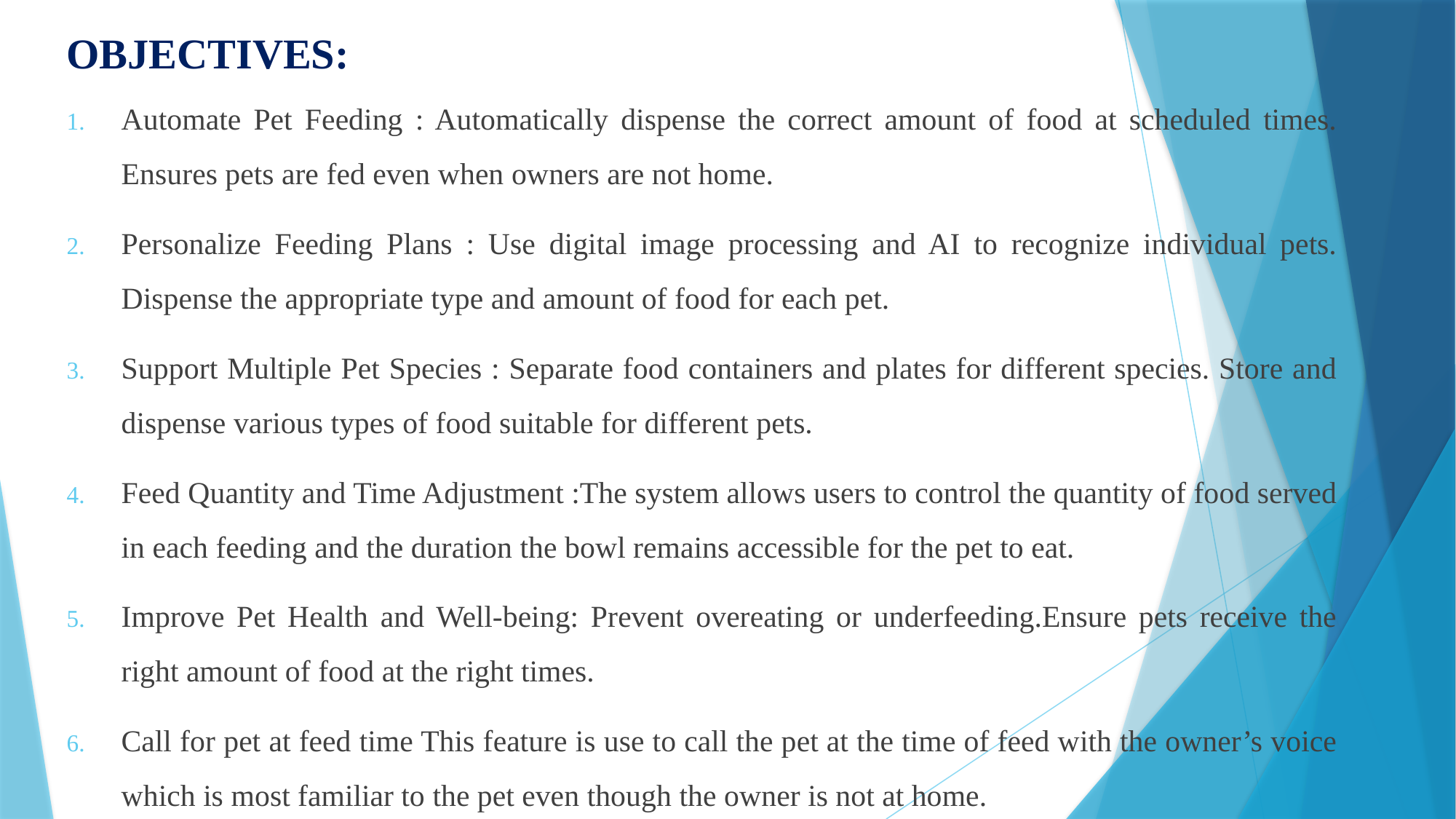

# OBJECTIVES:
Automate Pet Feeding : Automatically dispense the correct amount of food at scheduled times. Ensures pets are fed even when owners are not home.
Personalize Feeding Plans : Use digital image processing and AI to recognize individual pets. Dispense the appropriate type and amount of food for each pet.
Support Multiple Pet Species : Separate food containers and plates for different species. Store and dispense various types of food suitable for different pets.
Feed Quantity and Time Adjustment :The system allows users to control the quantity of food served in each feeding and the duration the bowl remains accessible for the pet to eat.
Improve Pet Health and Well-being: Prevent overeating or underfeeding.Ensure pets receive the right amount of food at the right times.
Call for pet at feed time This feature is use to call the pet at the time of feed with the owner’s voice which is most familiar to the pet even though the owner is not at home.